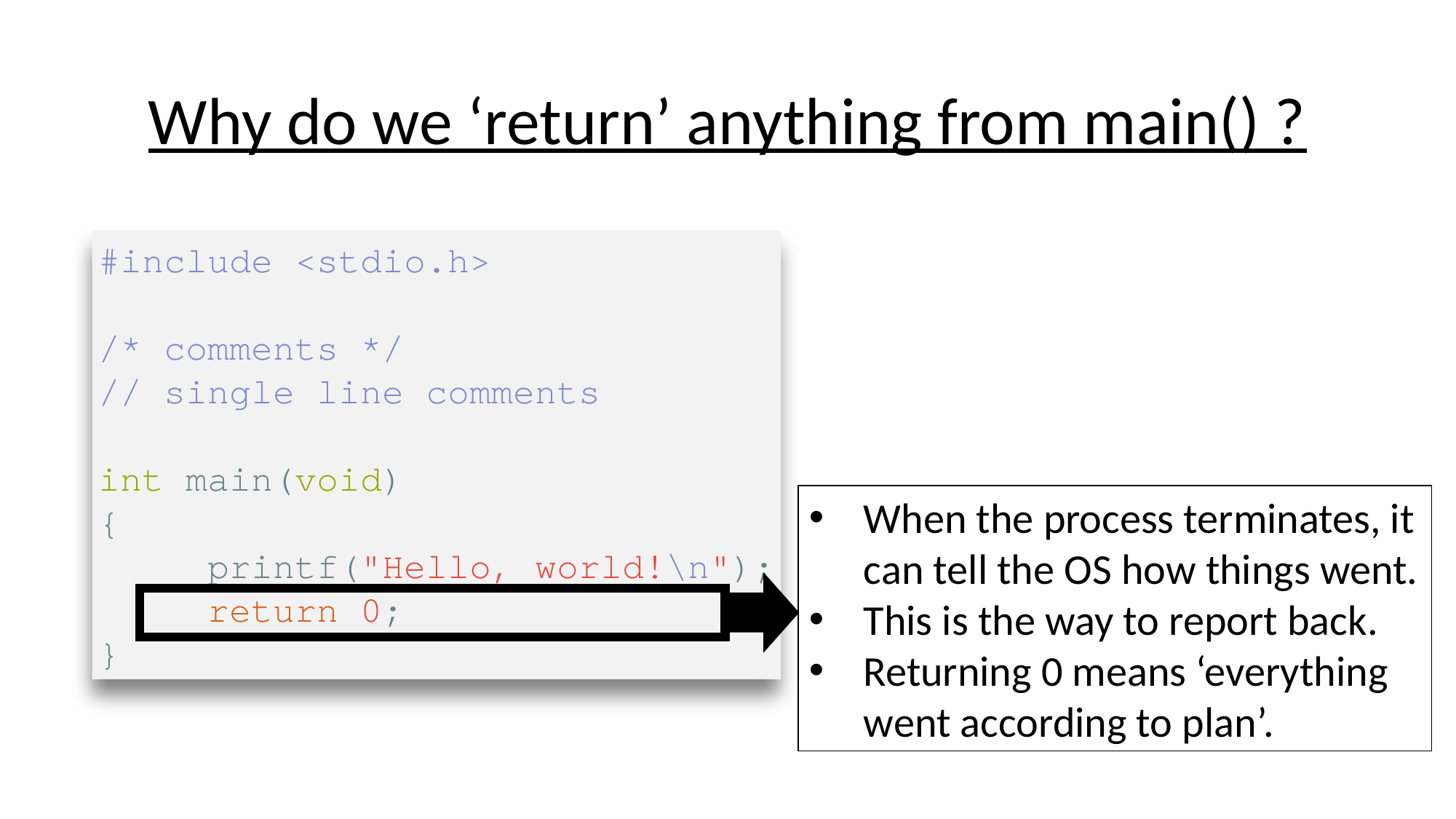

# Why do we ‘return’ anything from main() ?
#include <stdio.h>

/* comments */
// single line comments

int main(void)
{
	printf("Hello, world!\n");
  	return 0;
}
When the process terminates, it can tell the OS how things went.
This is the way to report back.
Returning 0 means ‘everything went according to plan’.